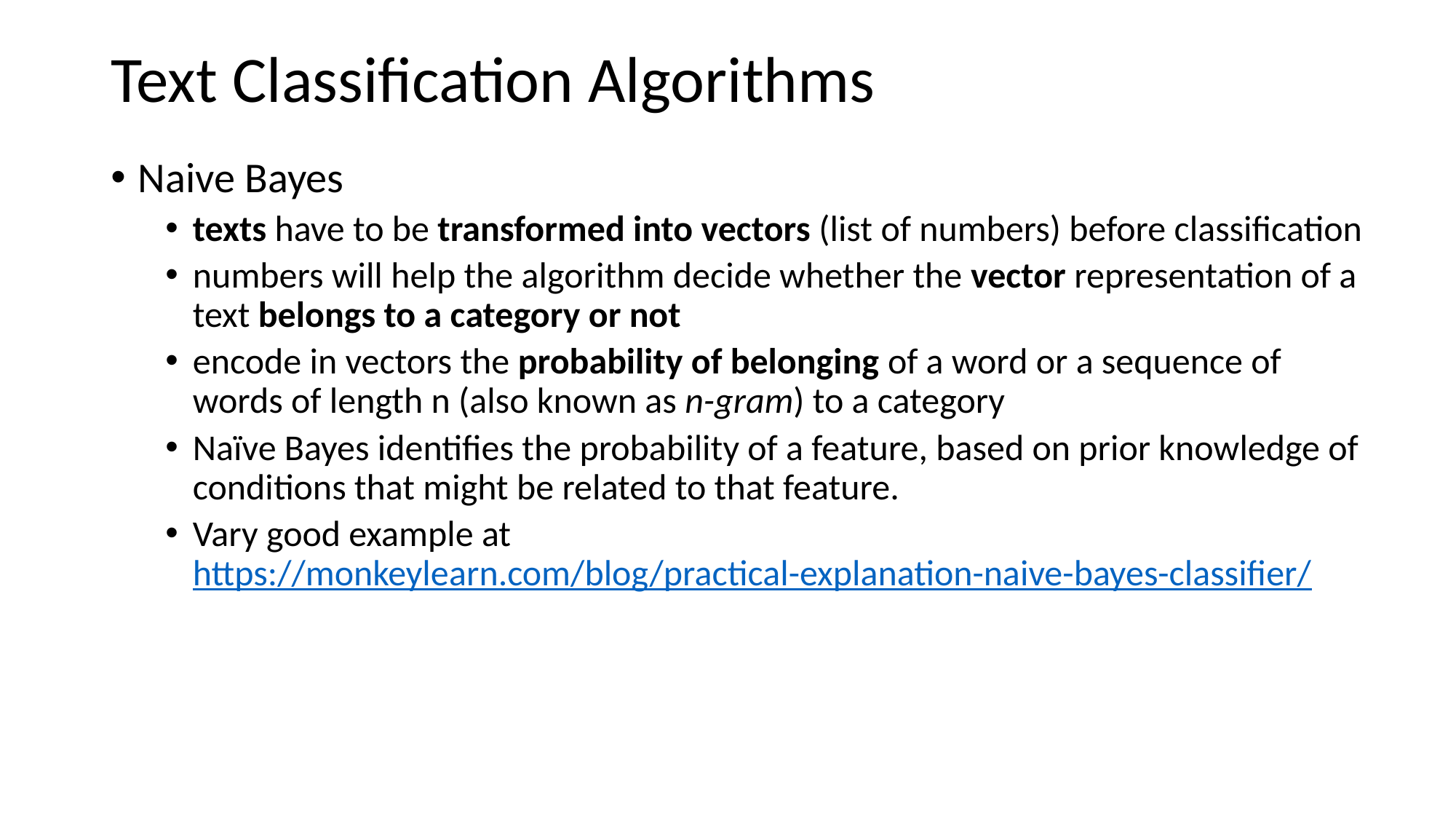

# Text Classification Algorithms
Naive Bayes
texts have to be transformed into vectors (list of numbers) before classification
numbers will help the algorithm decide whether the vector representation of a text belongs to a category or not
encode in vectors the probability of belonging of a word or a sequence of words of length n (also known as n-gram) to a category
Naïve Bayes identifies the probability of a feature, based on prior knowledge of conditions that might be related to that feature.
Vary good example at https://monkeylearn.com/blog/practical-explanation-naive-bayes-classifier/